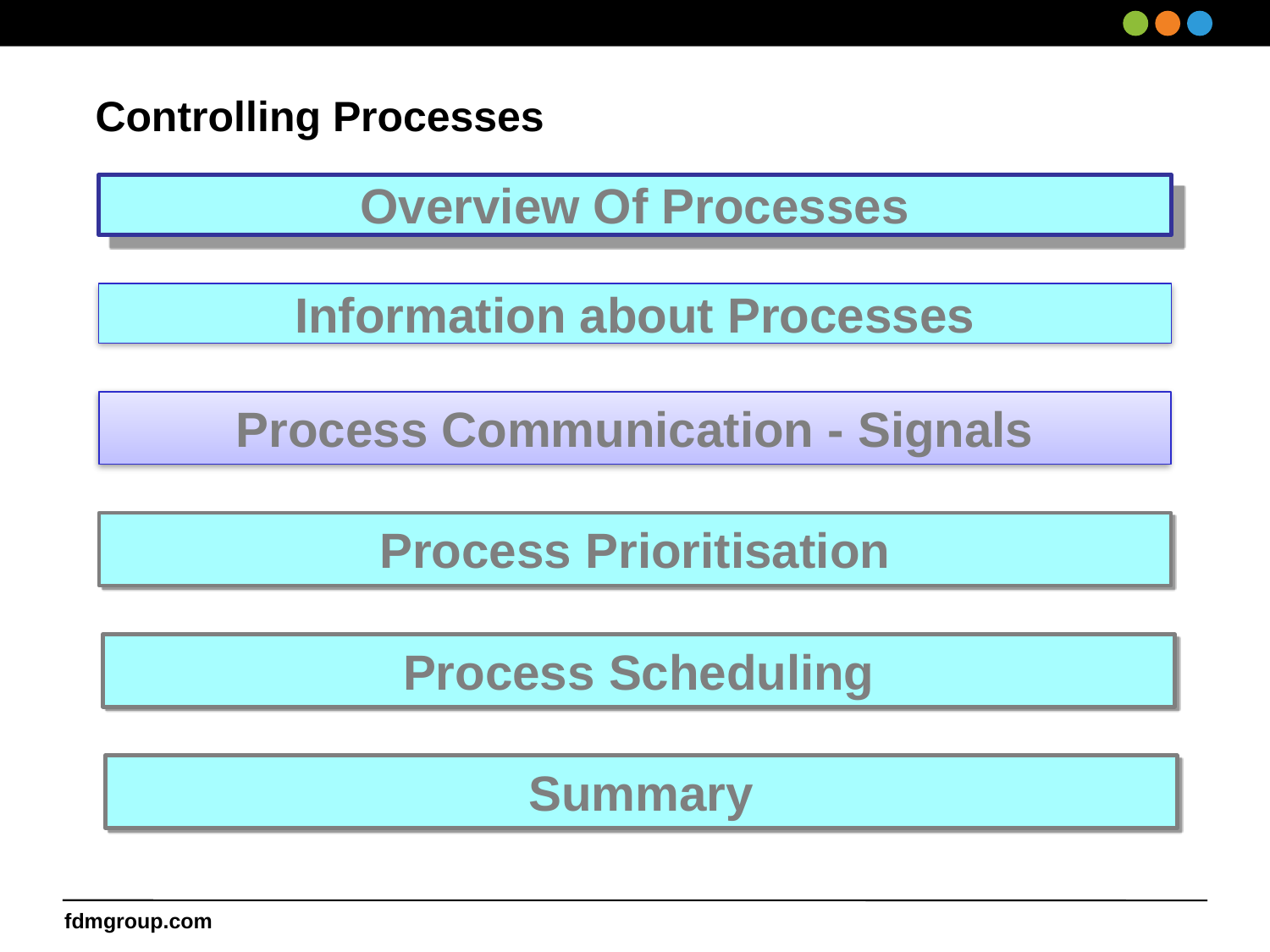

Controlling Processes
Overview Of Processes
Information about Processes
Process Communication - Signals
Process Prioritisation
Process Scheduling
Summary